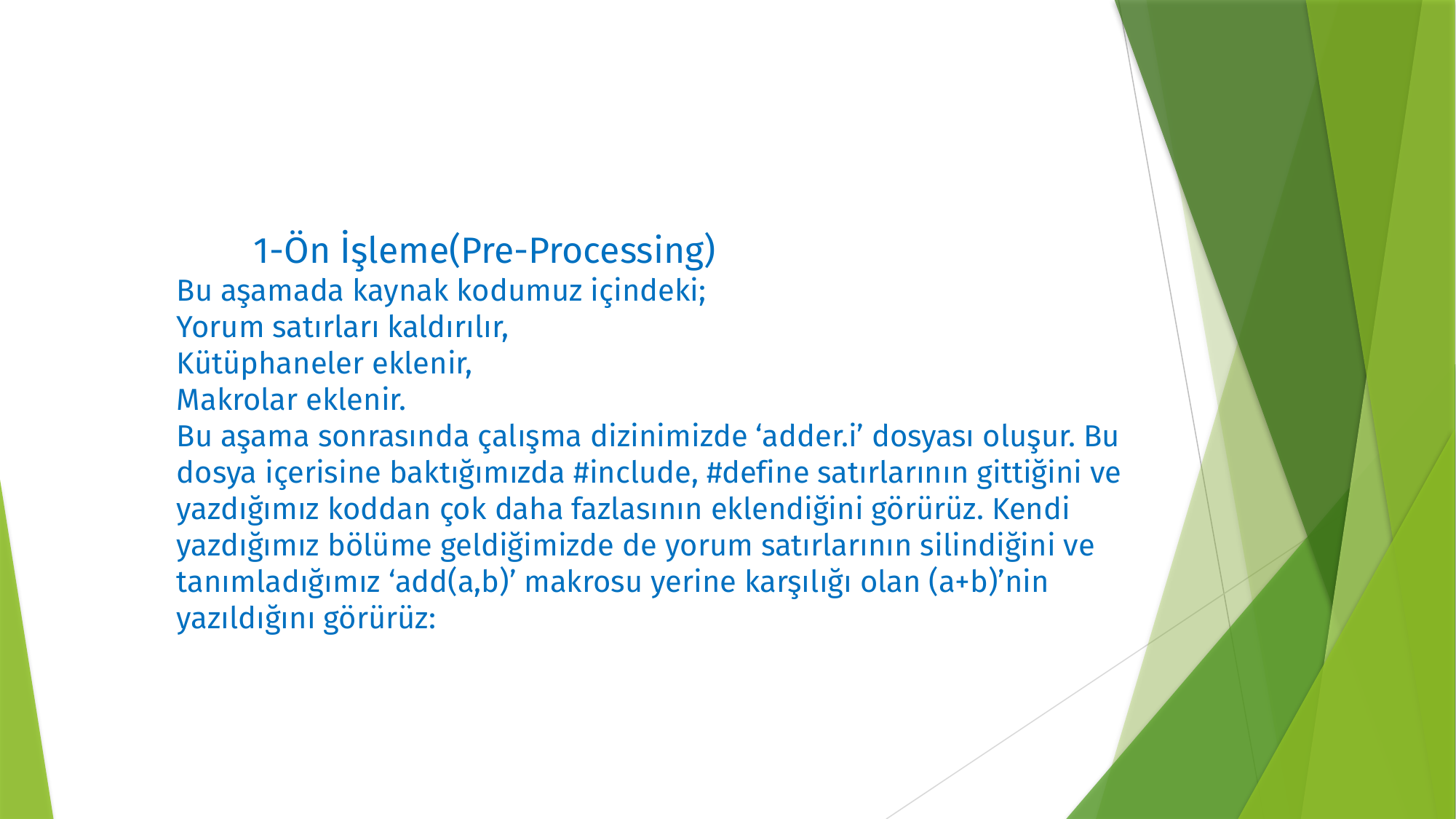

1-Ön İşleme(Pre-Processing)
Bu aşamada kaynak kodumuz içindeki;
Yorum satırları kaldırılır,
Kütüphaneler eklenir,
Makrolar eklenir.
Bu aşama sonrasında çalışma dizinimizde ‘adder.i’ dosyası oluşur. Bu dosya içerisine baktığımızda #include, #define satırlarının gittiğini ve yazdığımız koddan çok daha fazlasının eklendiğini görürüz. Kendi yazdığımız bölüme geldiğimizde de yorum satırlarının silindiğini ve tanımladığımız ‘add(a,b)’ makrosu yerine karşılığı olan (a+b)’nin yazıldığını görürüz: